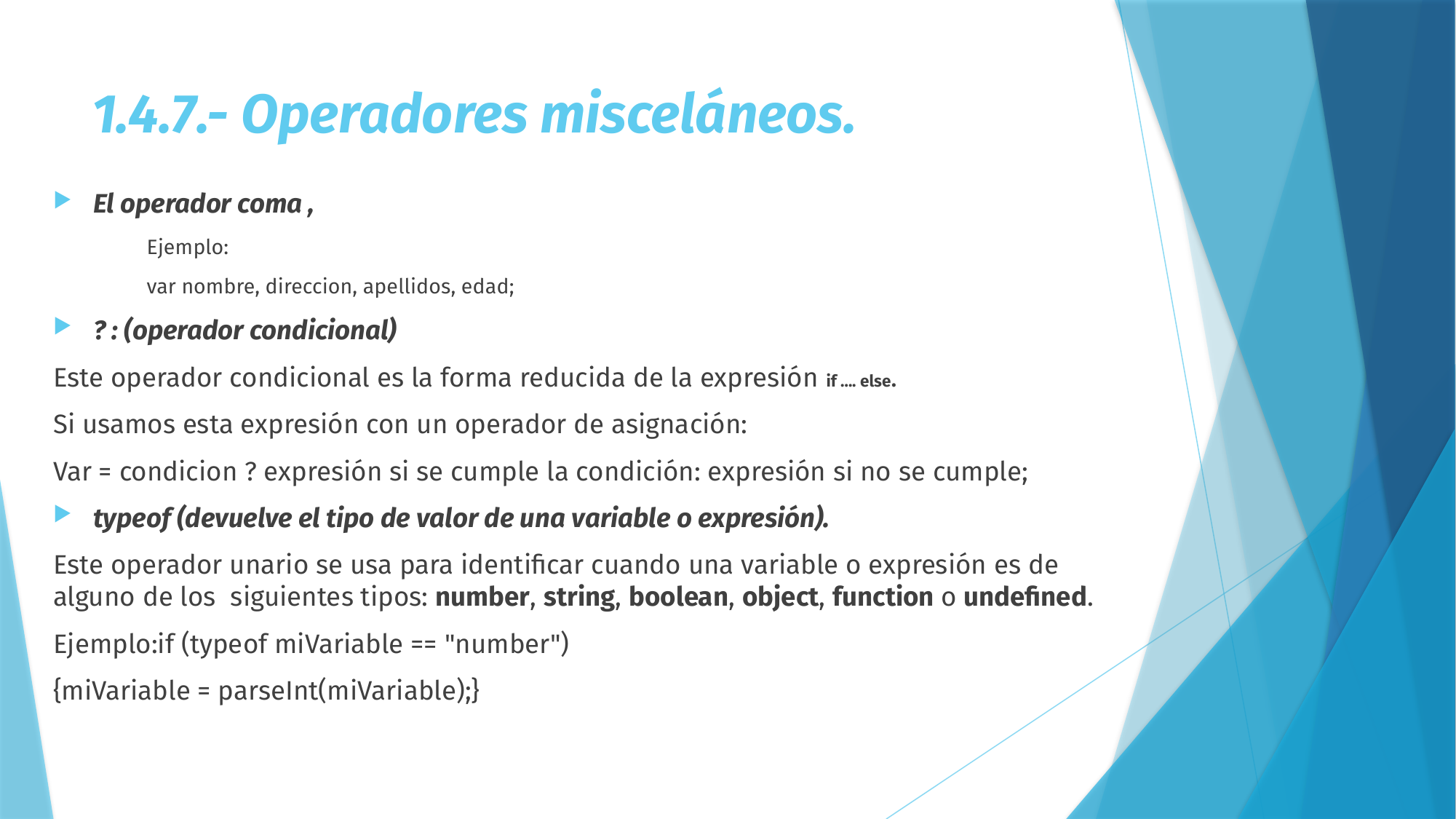

# 1.4.7.- Operadores misceláneos.
El operador coma ,
Ejemplo:
var nombre, direccion, apellidos, edad;
? : (operador condicional)
Este operador condicional es la forma reducida de la expresión if …. else.
Si usamos esta expresión con un operador de asignación:
Var = condicion ? expresión si se cumple la condición: expresión si no se cumple;
typeof (devuelve el tipo de valor de una variable o expresión).
Este operador unario se usa para identificar cuando una variable o expresión es de alguno de los  siguientes tipos: number, string, boolean, object, function o undefined.
Ejemplo:if (typeof miVariable == "number")
{miVariable = parseInt(miVariable);}